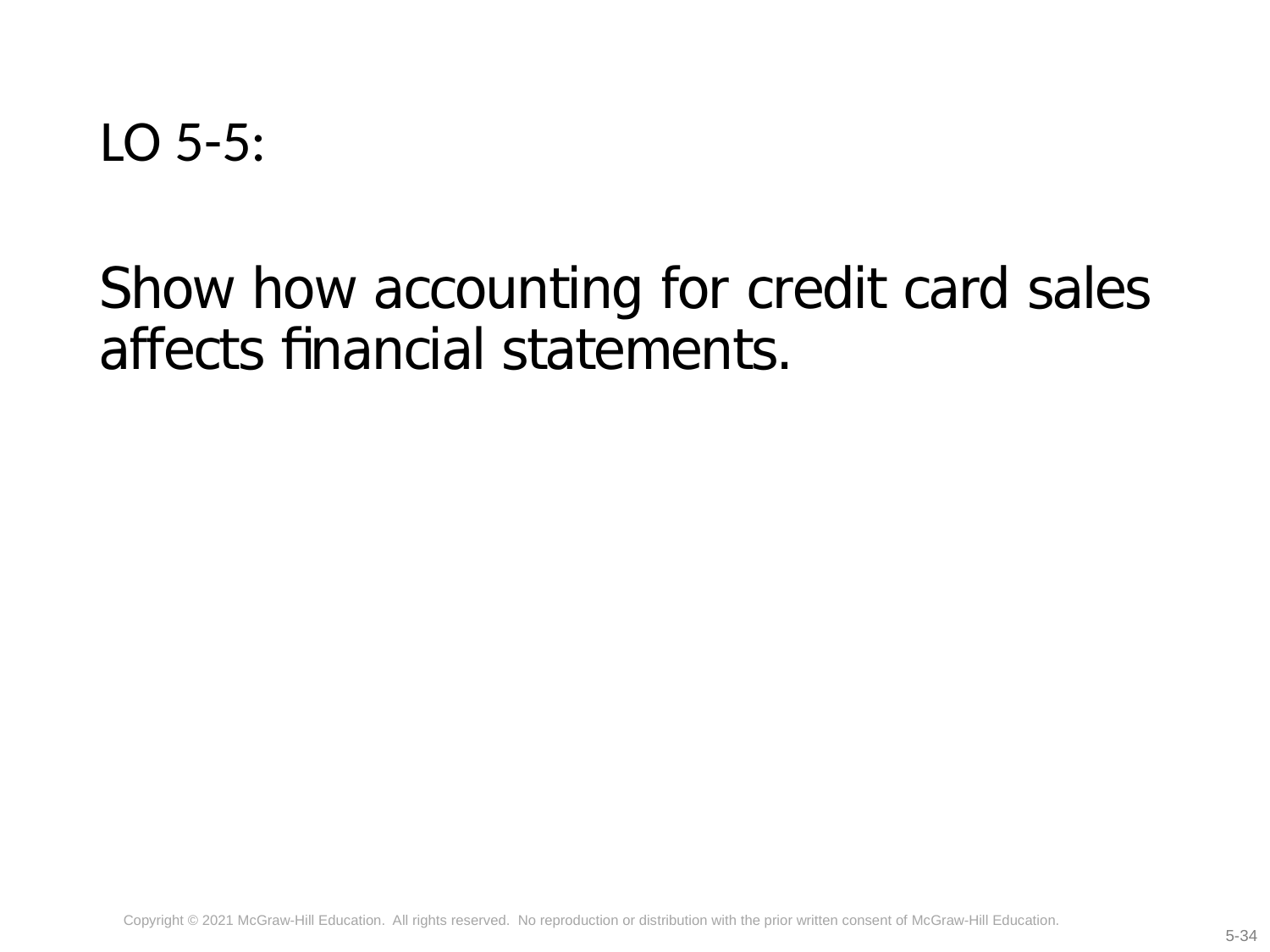

# LO 5-5:

Show how accounting for credit card sales affects financial statements.